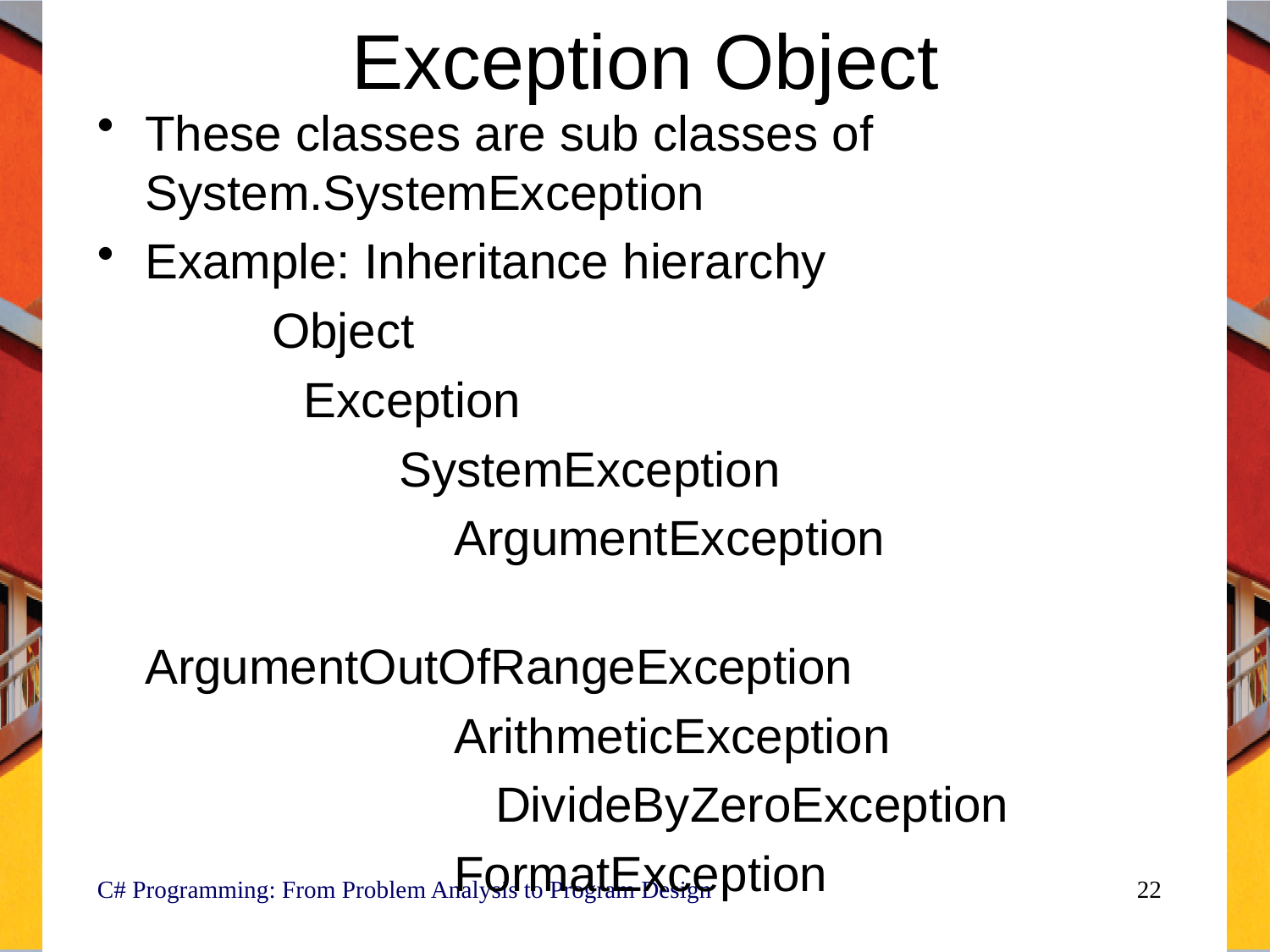

# Exception Object
These classes are sub classes of System.SystemException
Example: Inheritance hierarchy
		Object
               Exception
         		SystemException
			    ArgumentException
			       ArgumentOutOfRangeException
			    ArithmeticException
			       DivideByZeroException
			    FormatException

C# Programming: From Problem Analysis to Program Design

22